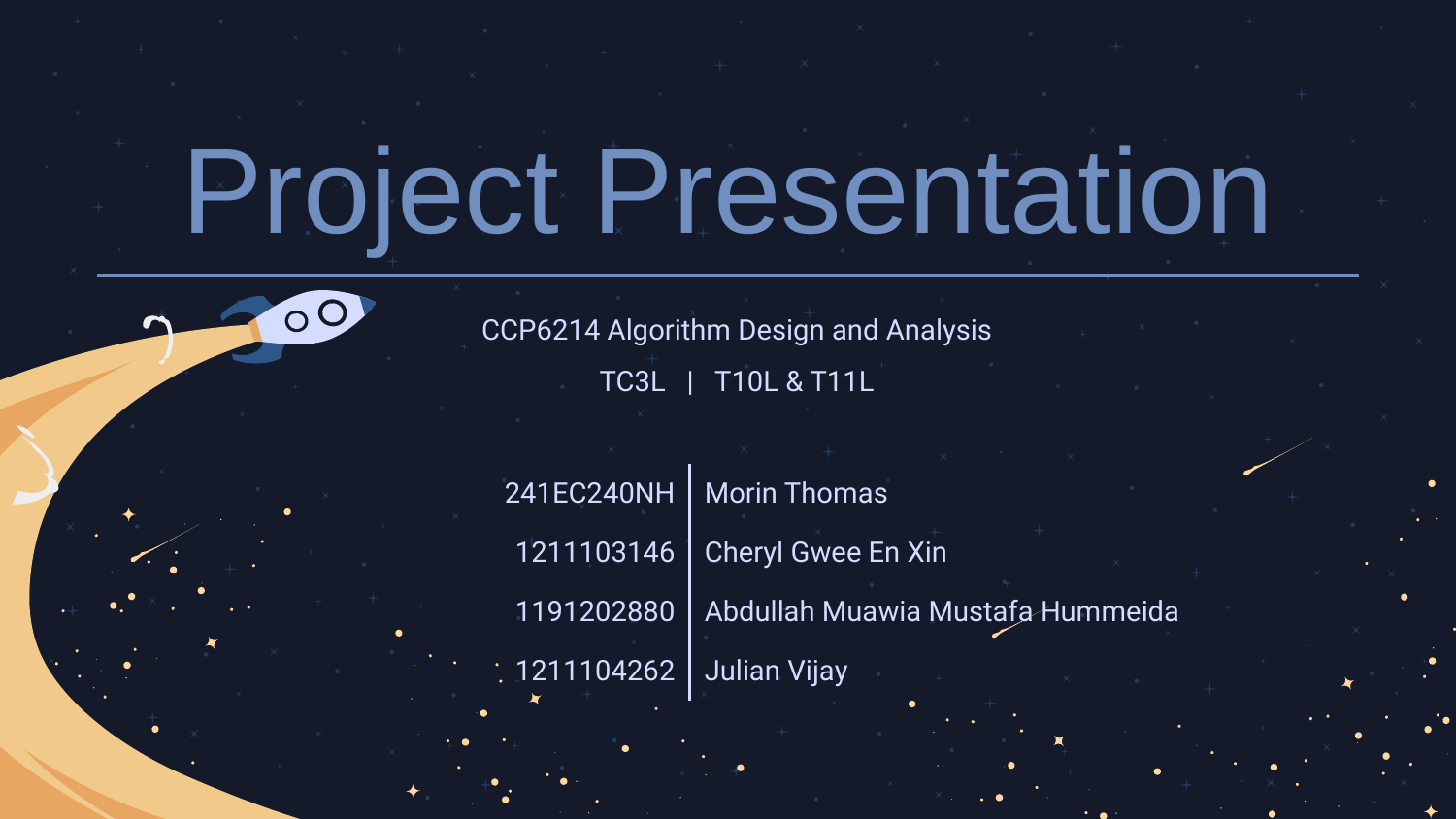

# Project Presentation

CCP6214 Algorithm Design and Analysis
TC3L   |   T10L & T11L
| 241EC240NH | Morin Thomas |
| --- | --- |
| 1211103146 | Cheryl Gwee En Xin |
| 1191202880 | Abdullah Muawia Mustafa Hummeida |
| 1211104262 | Julian Vijay |